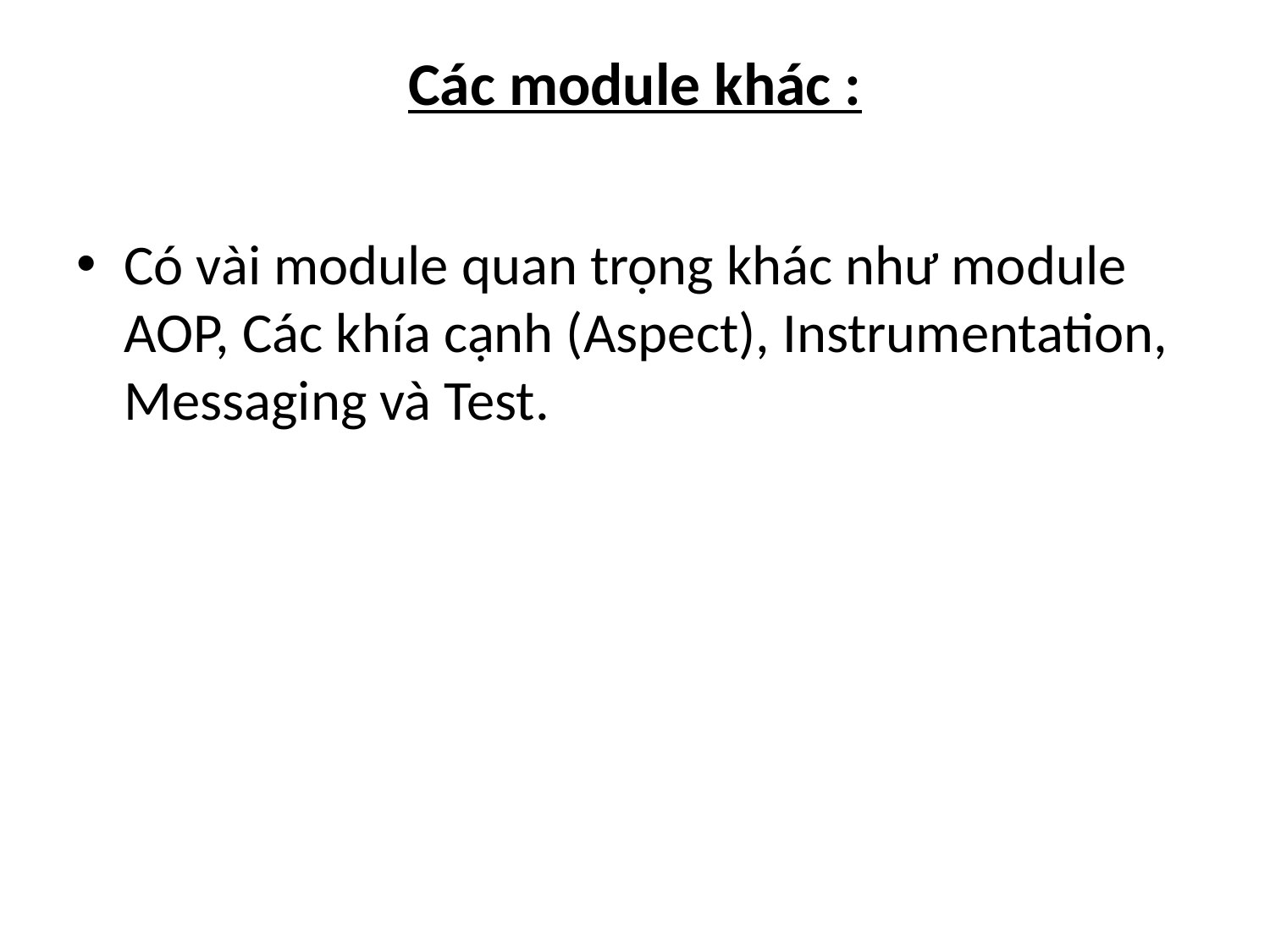

# Các module khác :
Có vài module quan trọng khác như module AOP, Các khía cạnh (Aspect), Instrumentation, Messaging và Test.